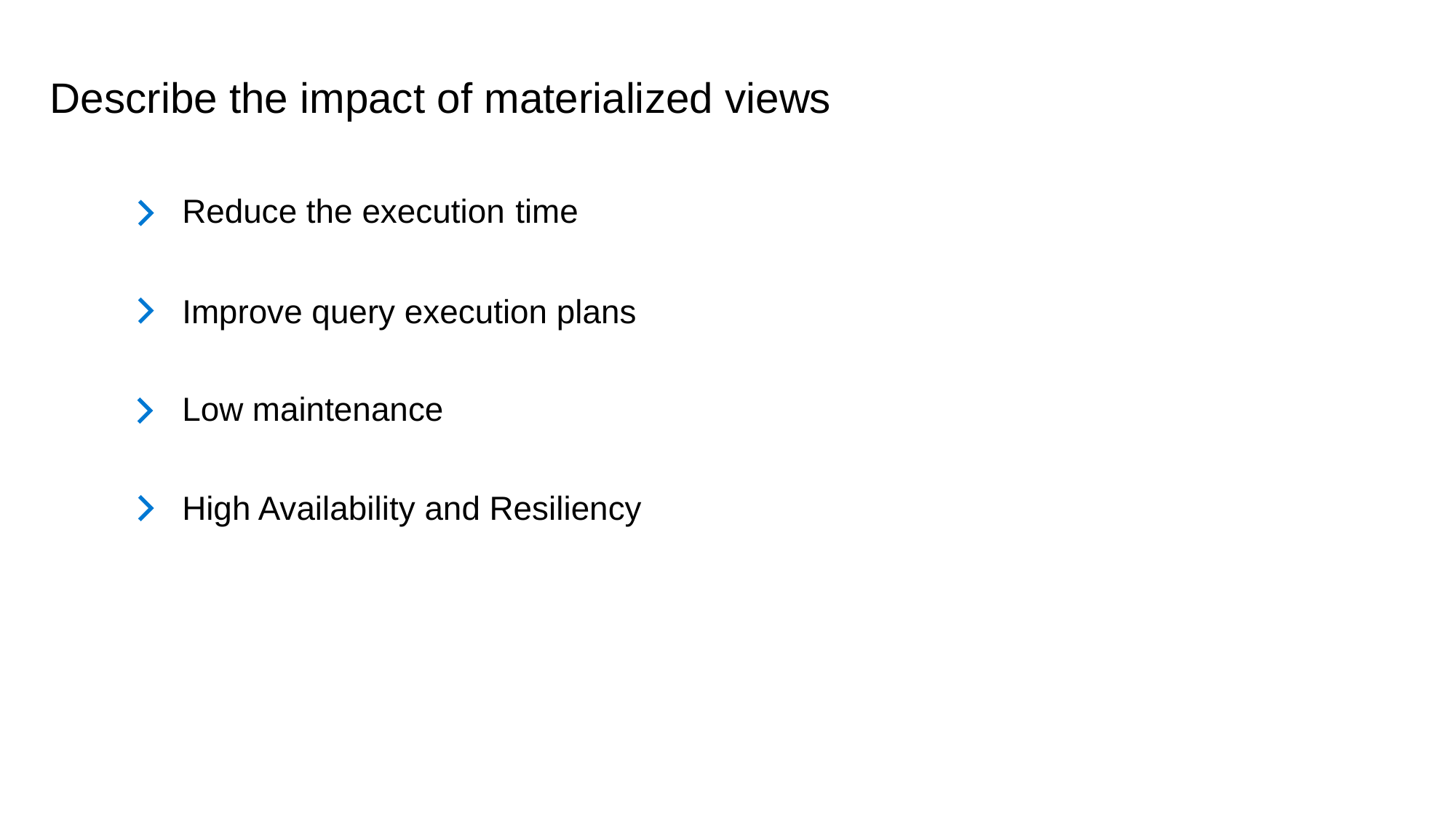

# Describe the impact of materialized views
Reduce the execution time

Improve query execution plans

Low maintenance

High Availability and Resiliency